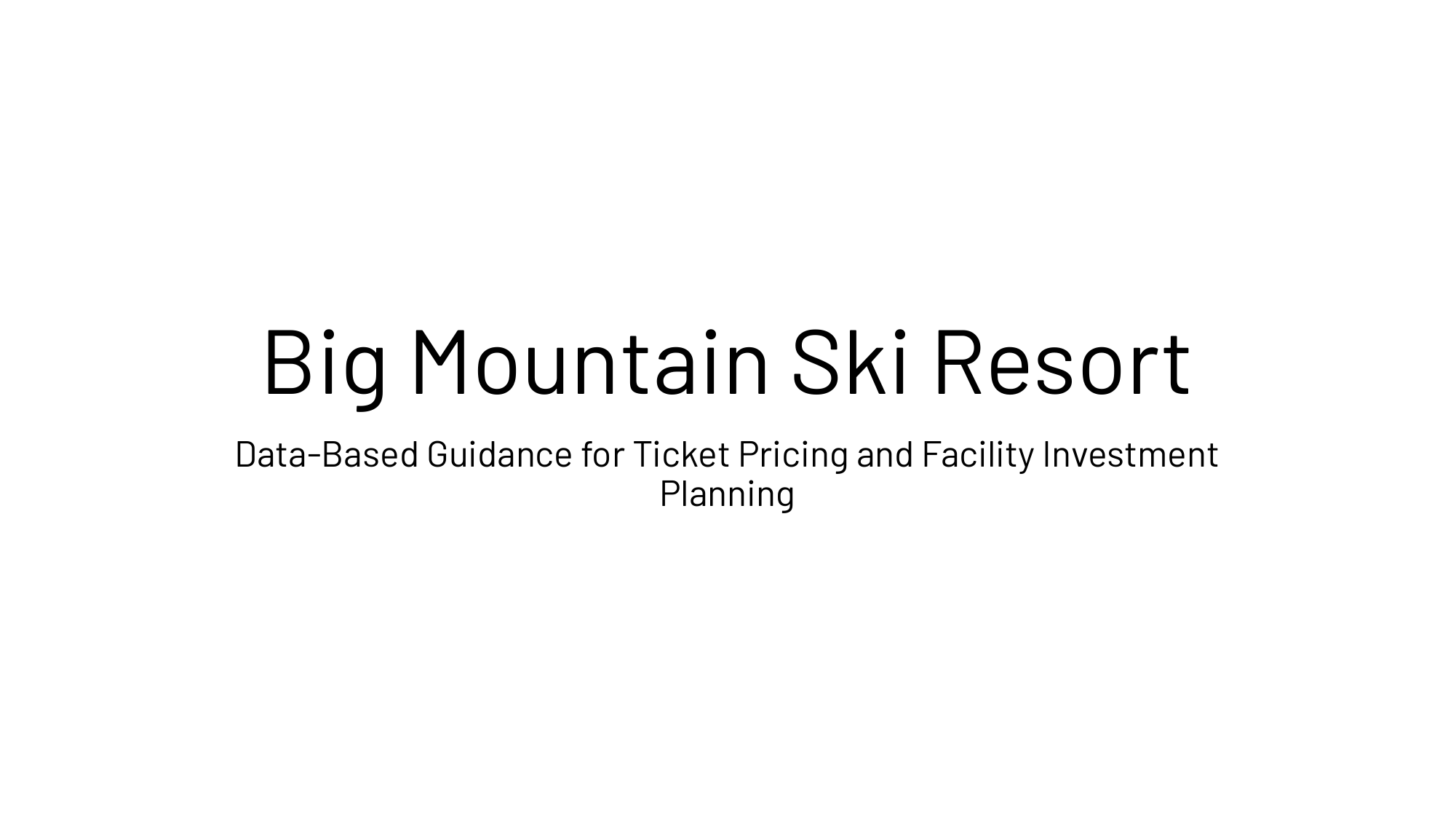

# Big Mountain Ski Resort
Data-Based Guidance for Ticket Pricing and Facility Investment Planning